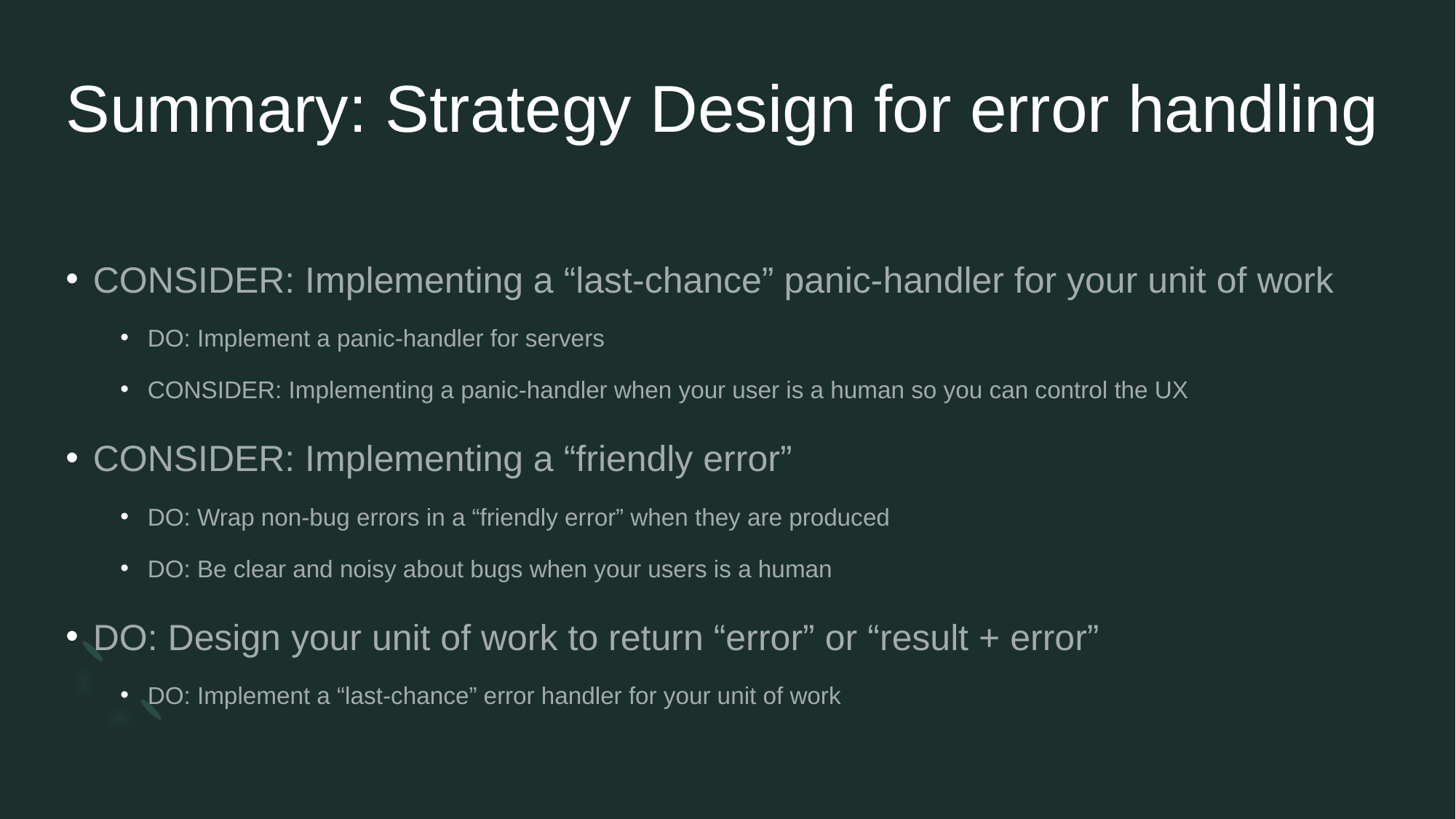

# Summary: Strategy Design for error handling
CONSIDER: Implementing a “last-chance” panic-handler for your unit of work
DO: Implement a panic-handler for servers
CONSIDER: Implementing a panic-handler when your user is a human so you can control the UX
CONSIDER: Implementing a “friendly error”
DO: Wrap non-bug errors in a “friendly error” when they are produced
DO: Be clear and noisy about bugs when your users is a human
DO: Design your unit of work to return “error” or “result + error”
DO: Implement a “last-chance” error handler for your unit of work